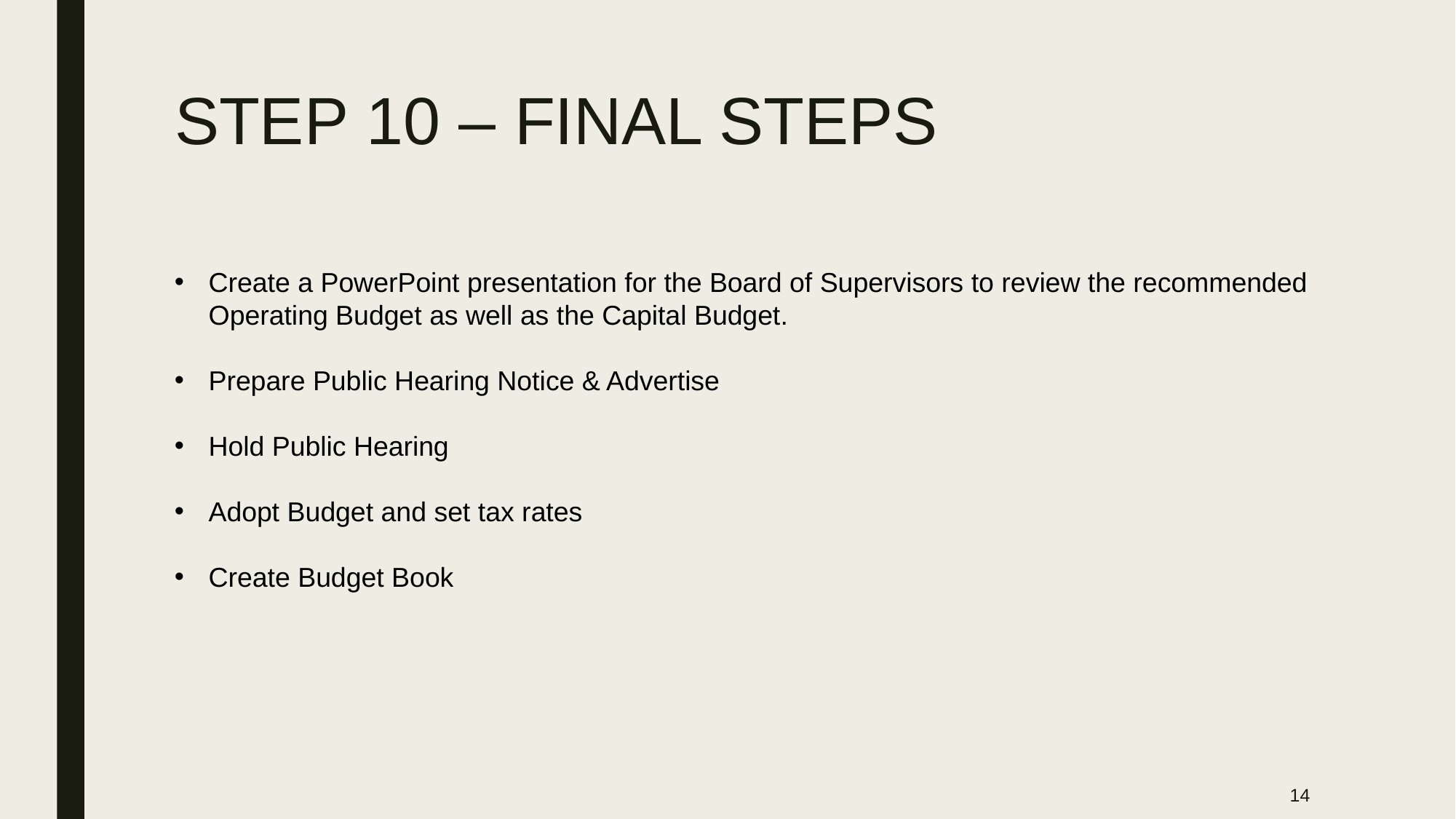

# STEP 10 – FINAL STEPS
Create a PowerPoint presentation for the Board of Supervisors to review the recommended Operating Budget as well as the Capital Budget.

Prepare Public Hearing Notice & Advertise

Hold Public Hearing

Adopt Budget and set tax rates

Create Budget Book

14